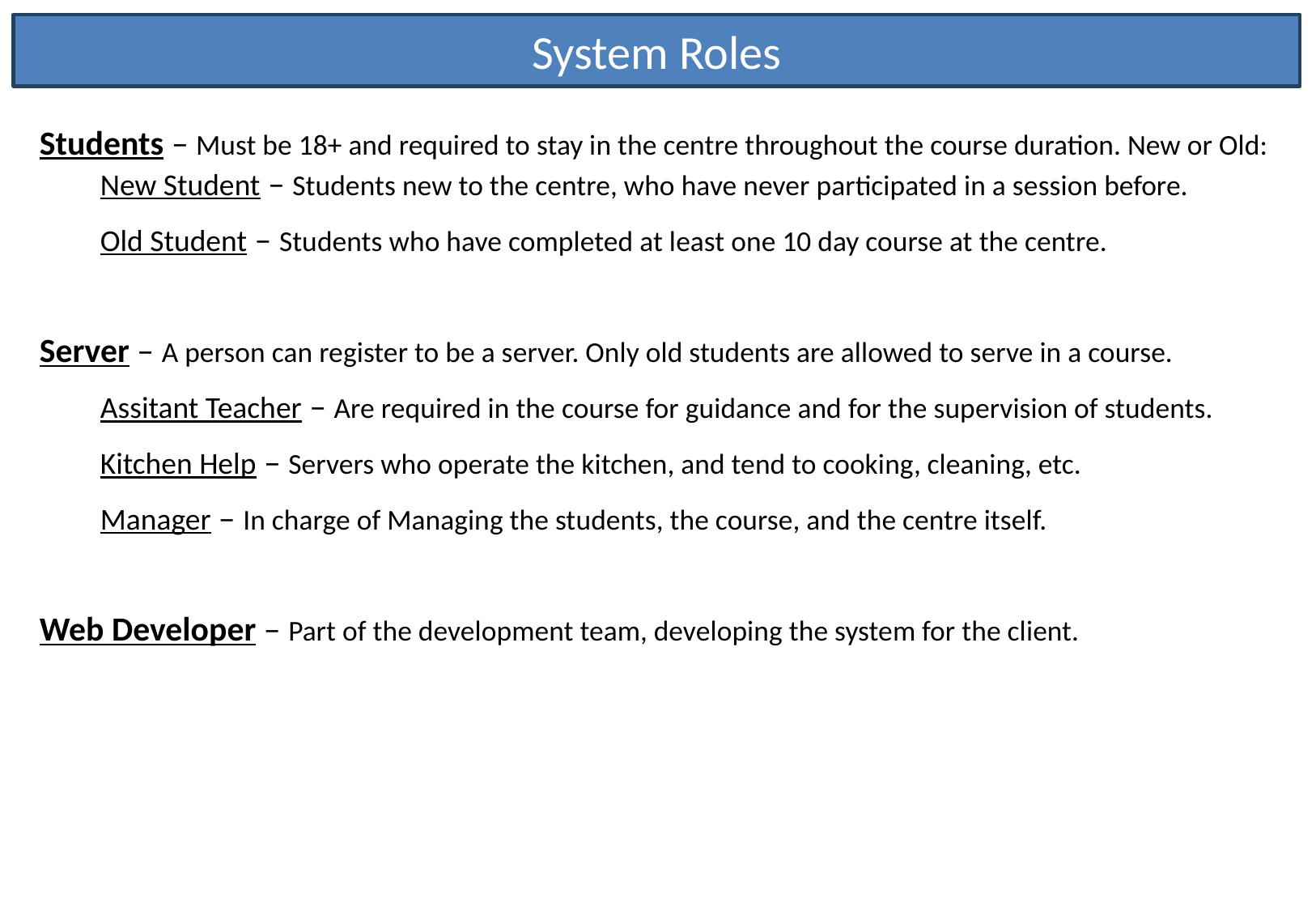

System Roles
Students – Must be 18+ and required to stay in the centre throughout the course duration. New or Old:
New Student – Students new to the centre, who have never participated in a session before.
Old Student – Students who have completed at least one 10 day course at the centre.

Server – A person can register to be a server. Only old students are allowed to serve in a course.
Assitant Teacher – Are required in the course for guidance and for the supervision of students.
Kitchen Help – Servers who operate the kitchen, and tend to cooking, cleaning, etc.
Manager – In charge of Managing the students, the course, and the centre itself.

Web Developer – Part of the development team, developing the system for the client.